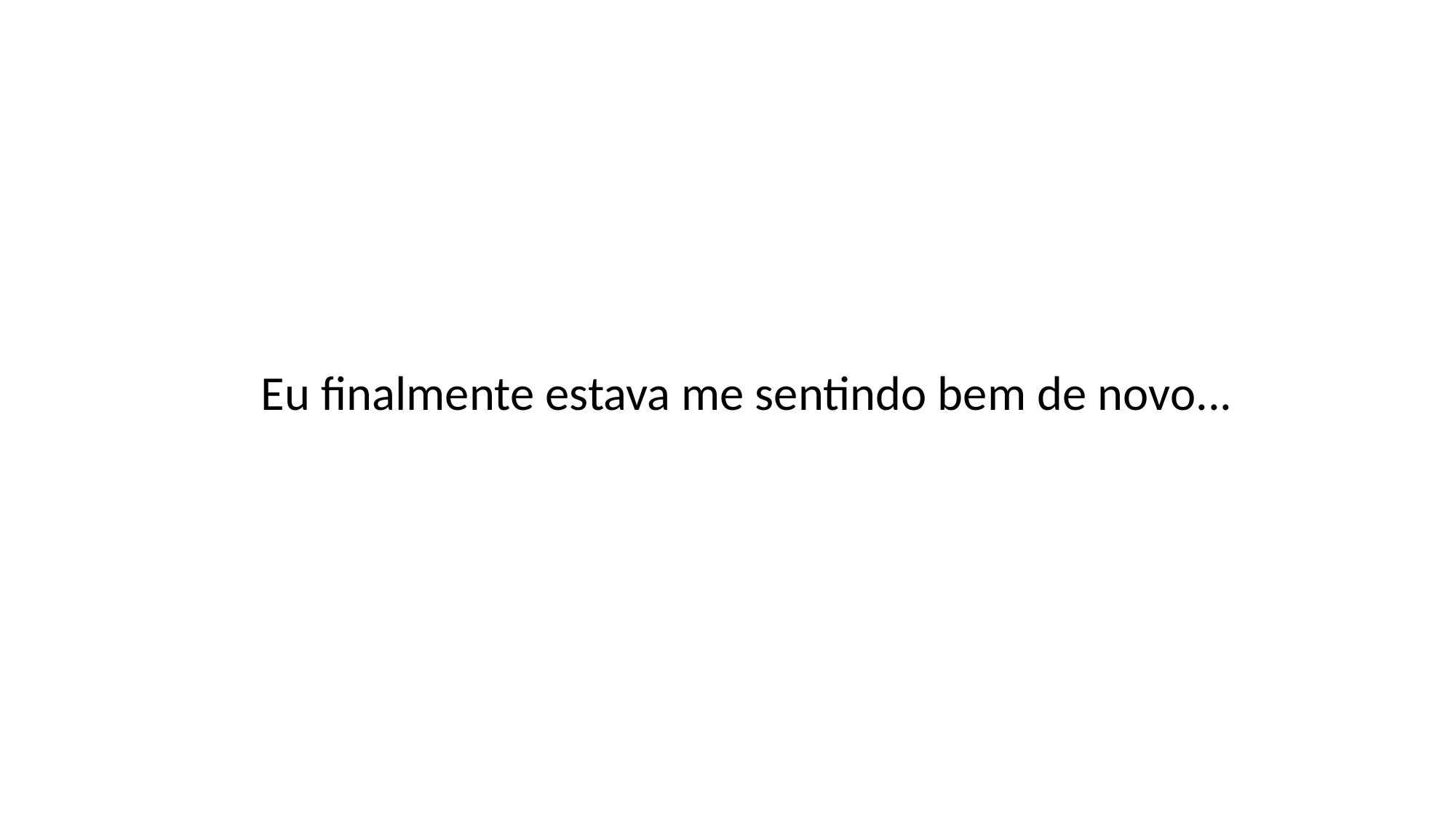

Eu finalmente estava me sentindo bem de novo...